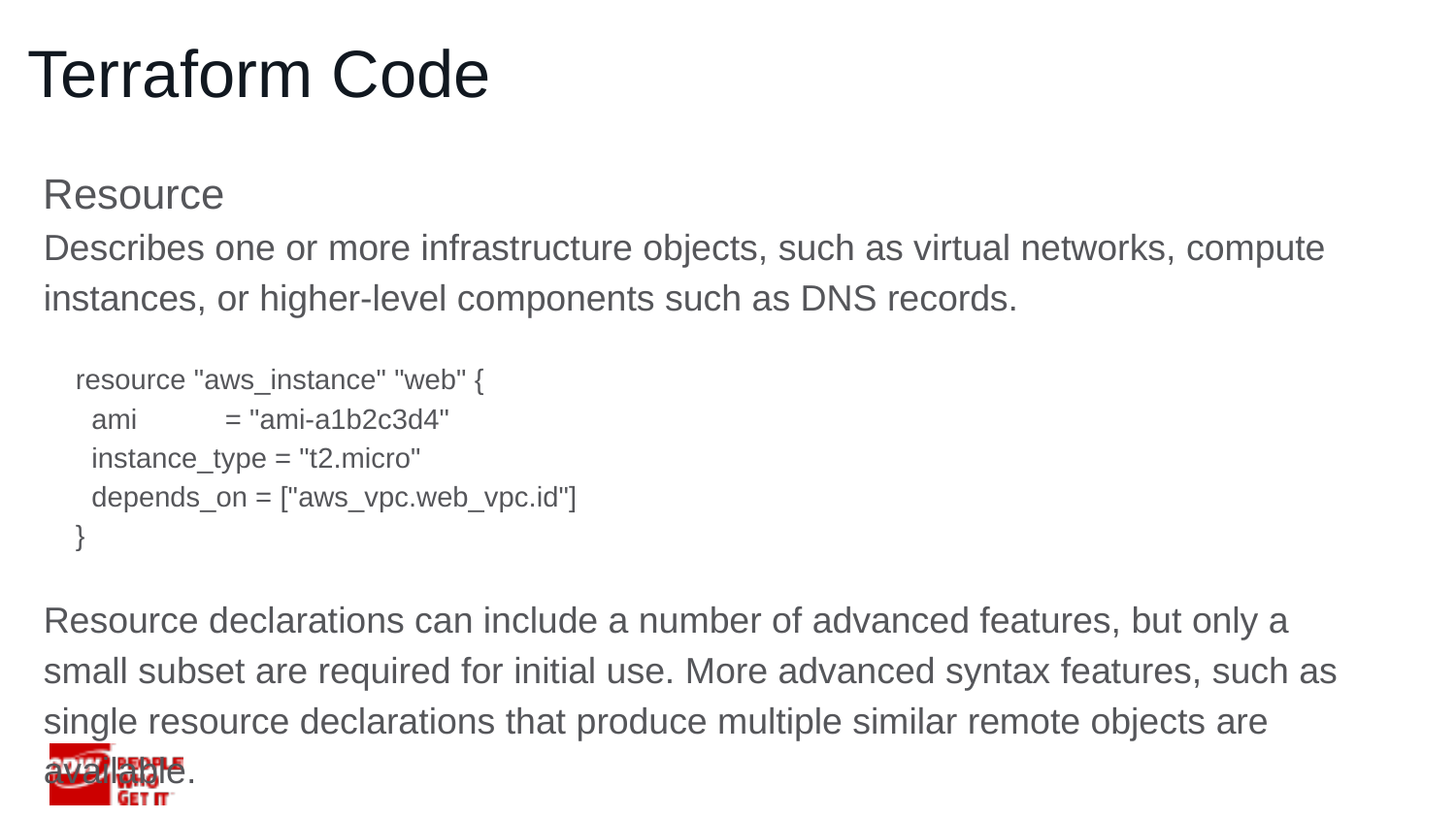

# Terraform Code
Resource
Describes one or more infrastructure objects, such as virtual networks, compute instances, or higher-level components such as DNS records.

    resource "aws_instance" "web" {
      ami           = "ami-a1b2c3d4"
      instance_type = "t2.micro"
      depends_on = ["aws_vpc.web_vpc.id"]
    }

Resource declarations can include a number of advanced features, but only a small subset are required for initial use. More advanced syntax features, such as single resource declarations that produce multiple similar remote objects are available.